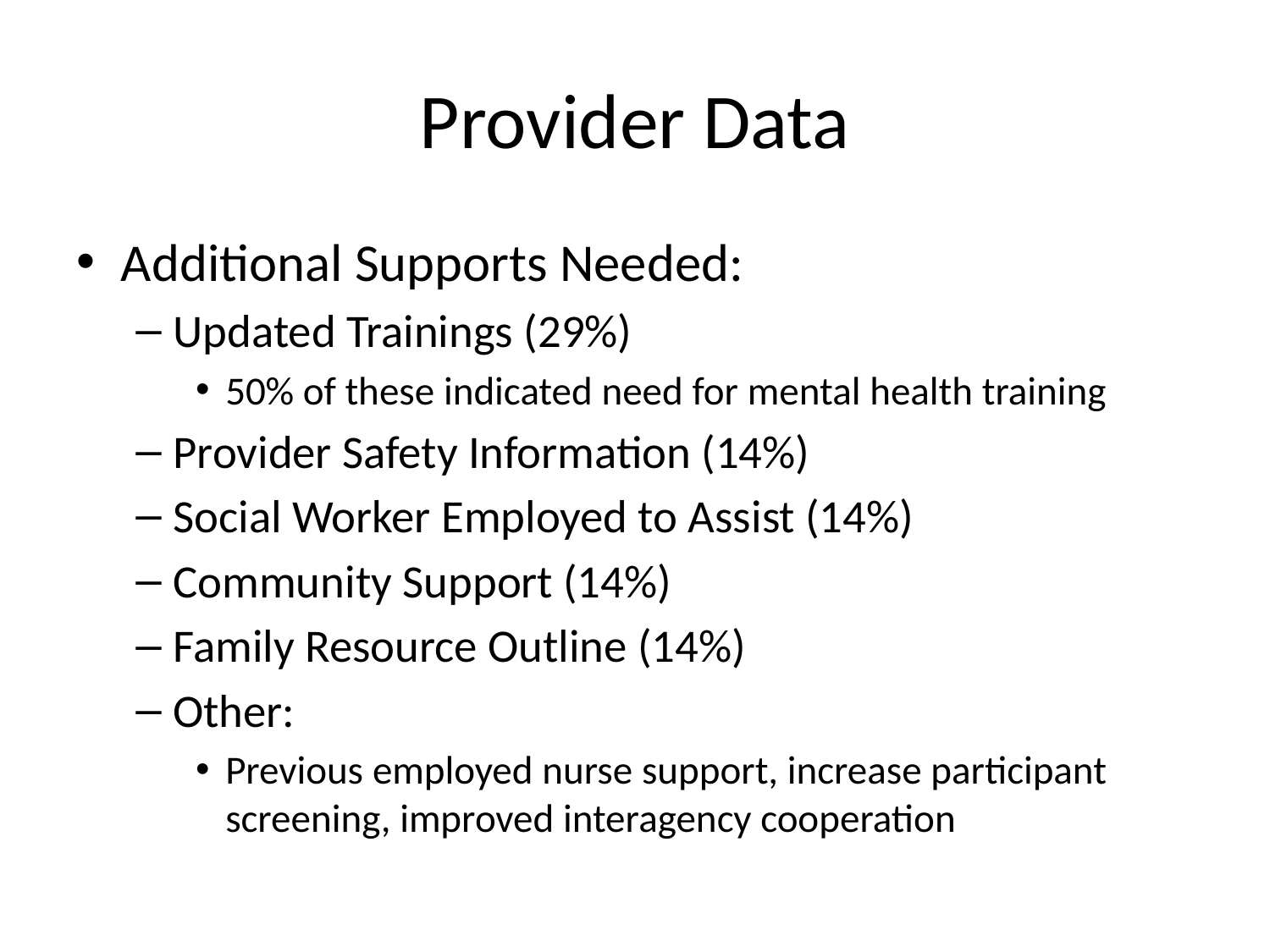

# Provider Data
Additional Supports Needed:
Updated Trainings (29%)
50% of these indicated need for mental health training
Provider Safety Information (14%)
Social Worker Employed to Assist (14%)
Community Support (14%)
Family Resource Outline (14%)
Other:
Previous employed nurse support, increase participant screening, improved interagency cooperation